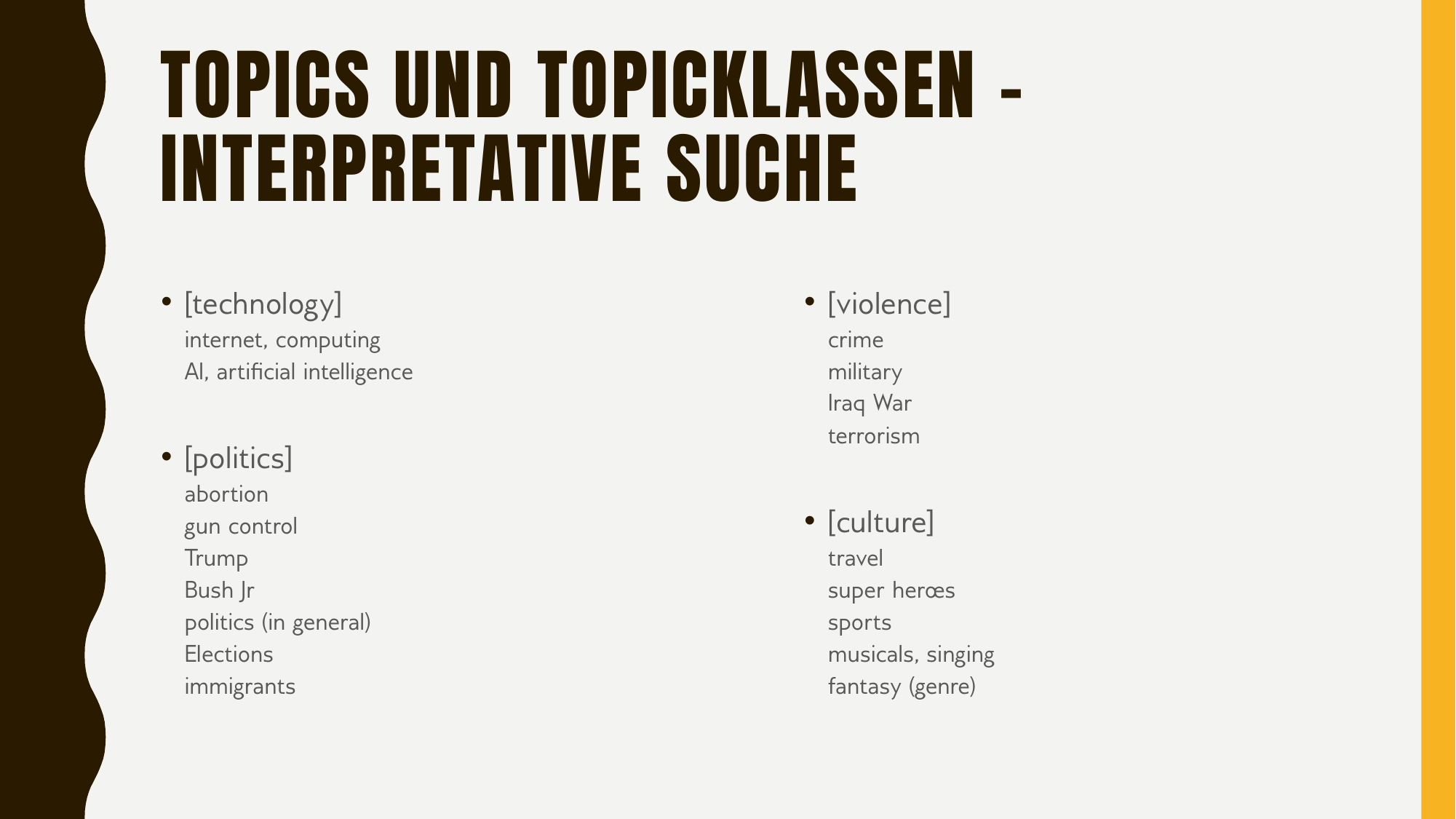

# Topics und TopicKlassen – interpretative Suche
[technology]
internet, computing
AI, artificial intelligence

[politics]
abortion
gun control
Trump
Bush Jr
politics (in general)
Elections
immigrants

[violence]
crime
military
Iraq War
terrorism

[culture]
travel
super heroes
sports
musicals, singing
fantasy (genre)